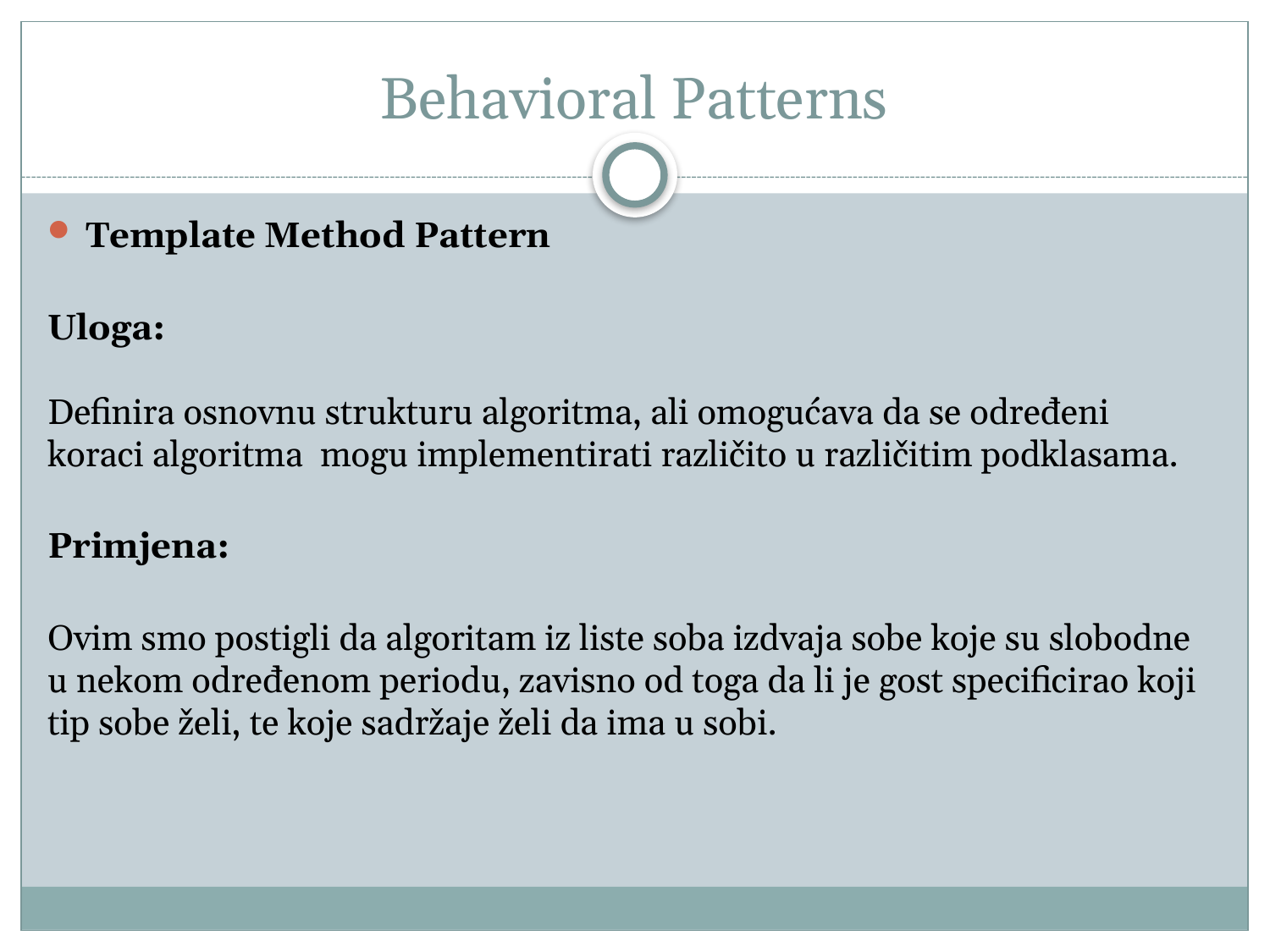

# Behavioral Patterns
Template Method Pattern
Uloga:
Definira osnovnu strukturu algoritma, ali omogućava da se određeni koraci algoritma  mogu implementirati različito u različitim podklasama.
Primjena:
Ovim smo postigli da algoritam iz liste soba izdvaja sobe koje su slobodne u nekom određenom periodu, zavisno od toga da li je gost specificirao koji tip sobe želi, te koje sadržaje želi da ima u sobi.